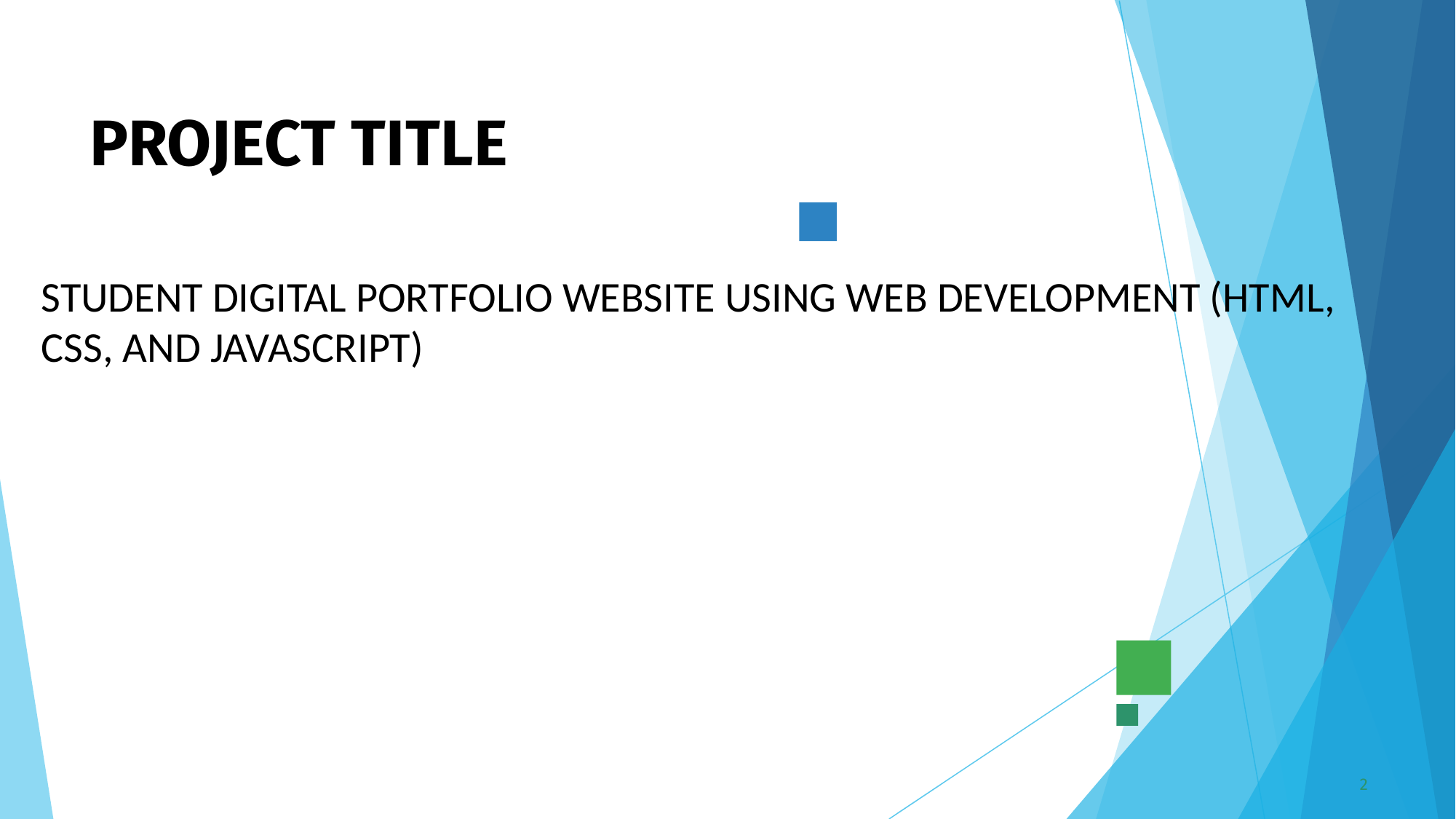

# PROJECT TITLE

STUDENT DIGITAL PORTFOLIO WEBSITE USING WEB DEVELOPMENT (HTML, CSS, AND JAVASCRIPT)

2